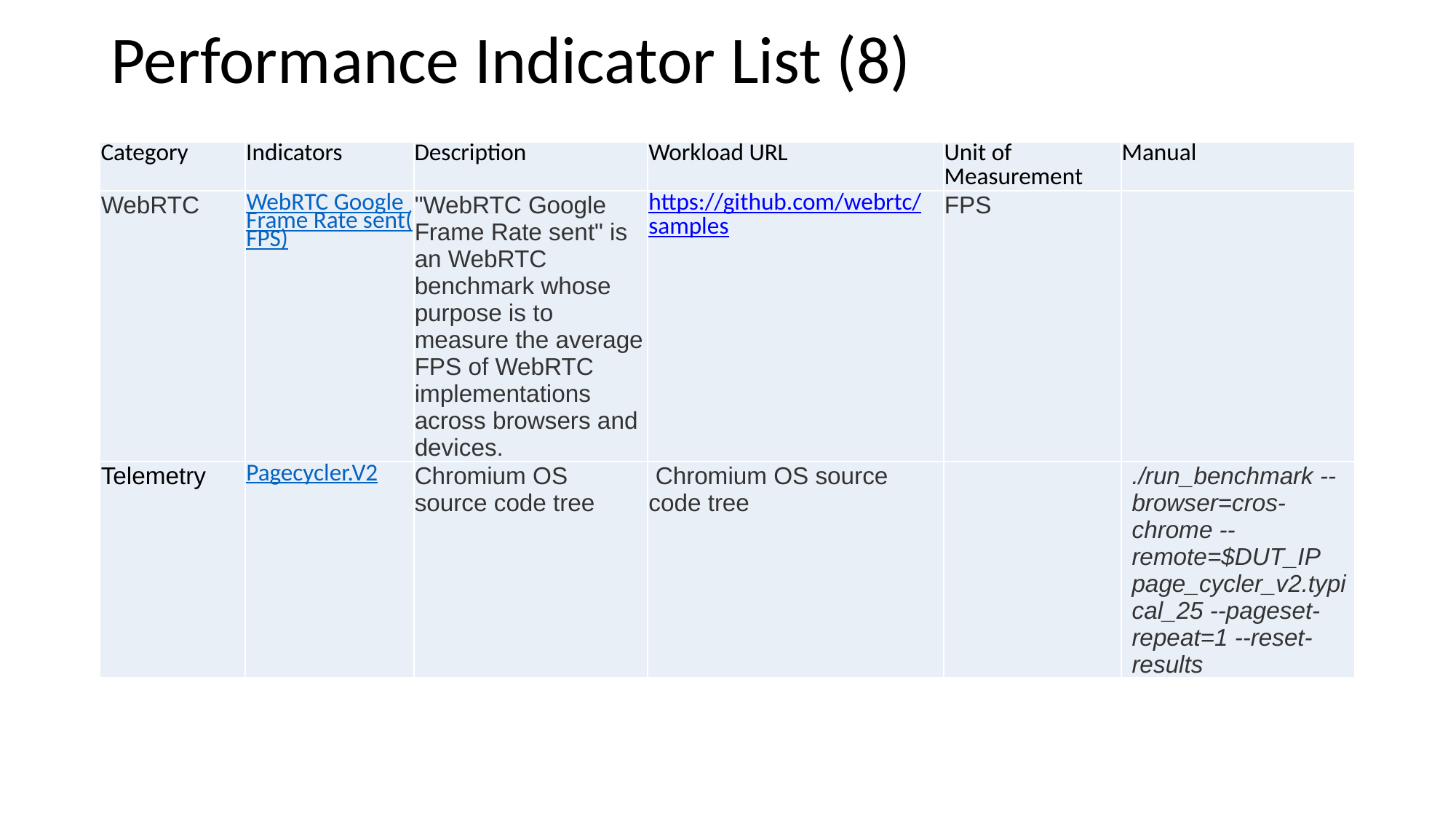

# Performance Indicator List (8)
| Category | Indicators | Description | Workload URL | Unit of Measurement | Manual |
| --- | --- | --- | --- | --- | --- |
| WebRTC | WebRTC Google Frame Rate sent(FPS) | "WebRTC Google Frame Rate sent" is an WebRTC benchmark whose purpose is to measure the average FPS of WebRTC implementations across browsers and devices. | https://github.com/webrtc/samples | FPS |  |
| Telemetry | Pagecycler.V2 | Chromium OS source code tree | Chromium OS source code tree |  | ./run\_benchmark --browser=cros-chrome --remote=$DUT\_IP page\_cycler\_v2.typical\_25 --pageset-repeat=1 --reset-results |